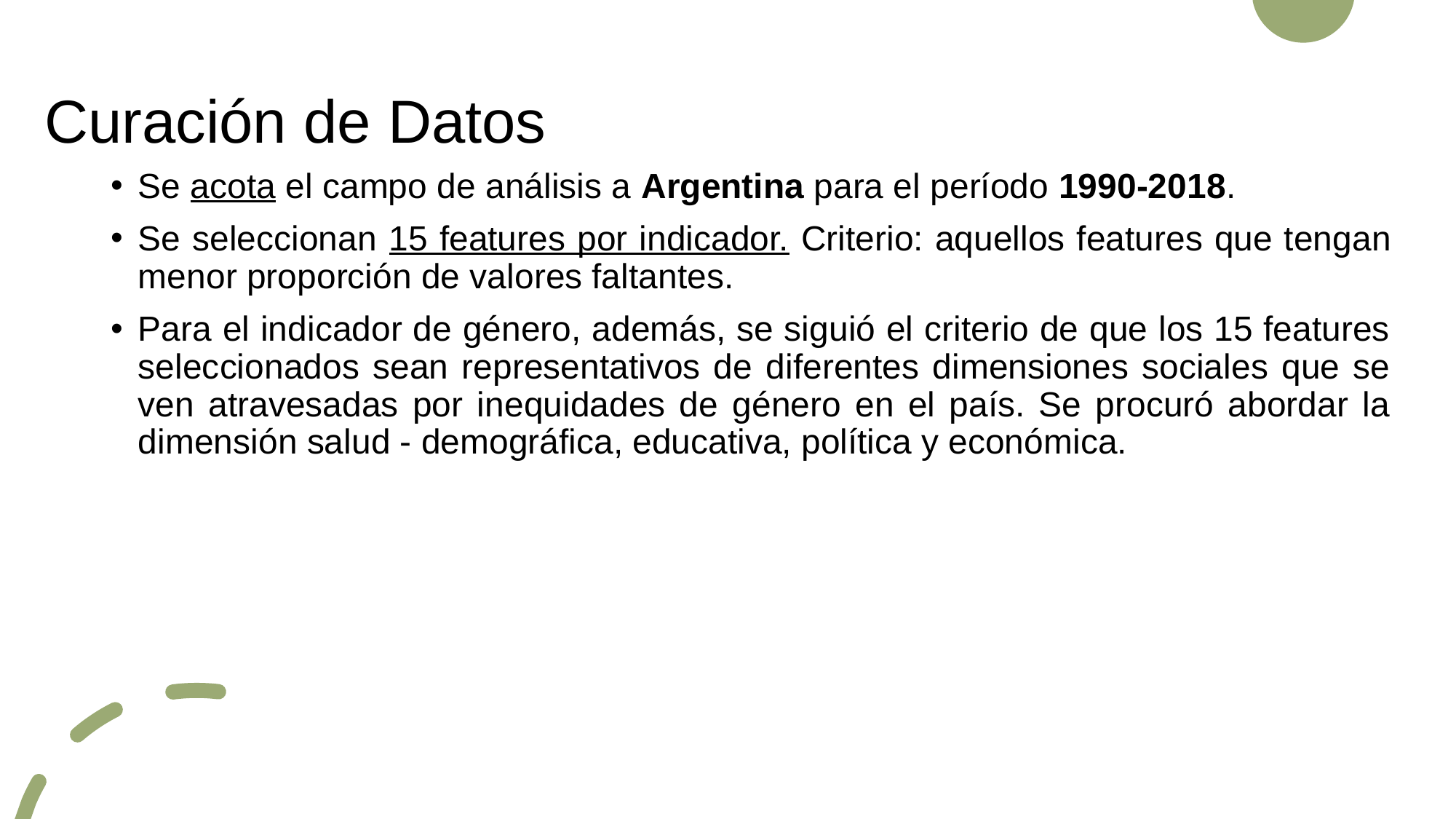

# Curación de Datos
Se acota el campo de análisis a Argentina para el período 1990-2018.
Se seleccionan 15 features por indicador. Criterio: aquellos features que tengan menor proporción de valores faltantes.
Para el indicador de género, además, se siguió el criterio de que los 15 features seleccionados sean representativos de diferentes dimensiones sociales que se ven atravesadas por inequidades de género en el país. Se procuró abordar la dimensión salud - demográfica, educativa, política y económica.